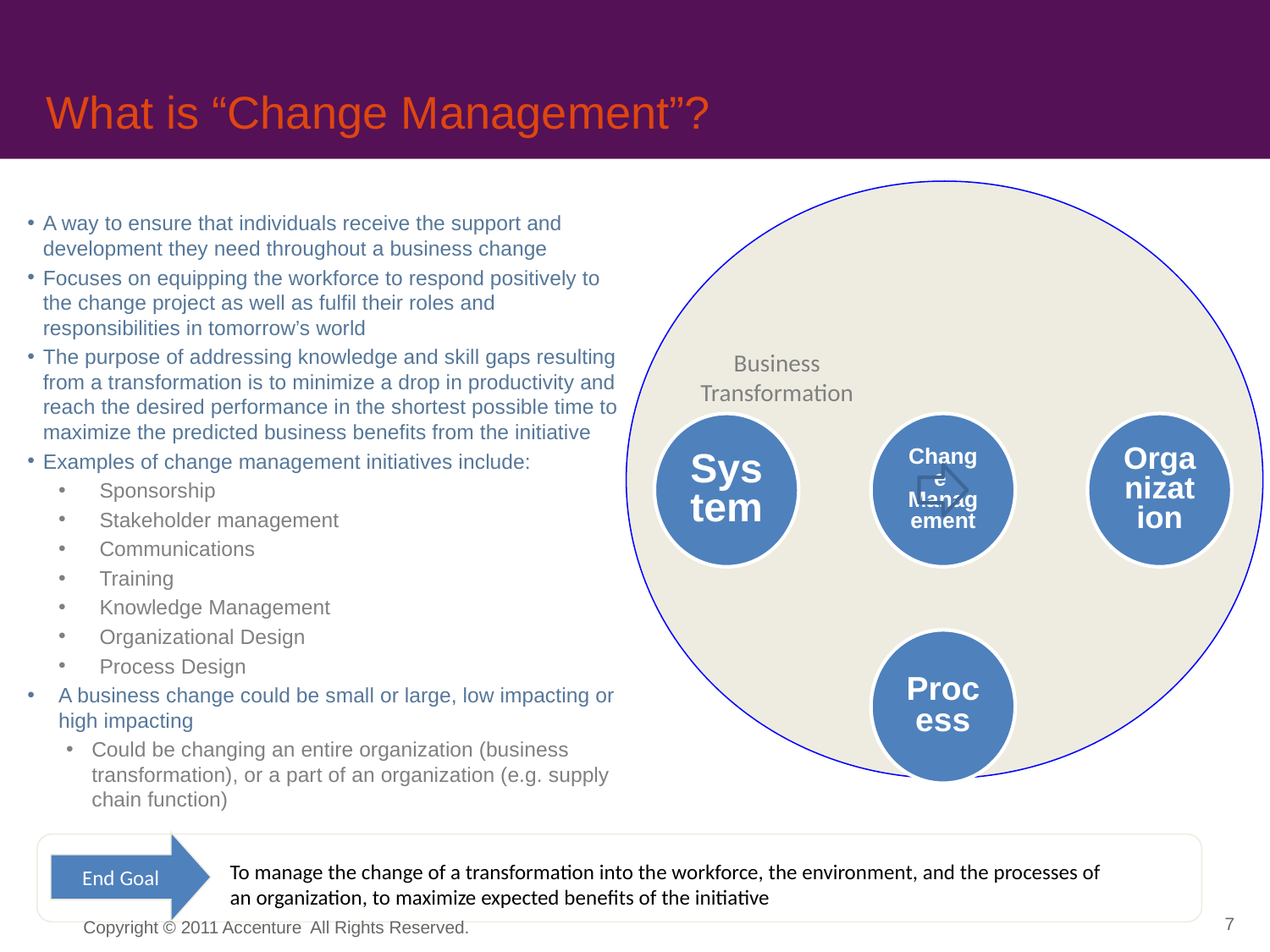

# What is “Change Management”?

Change
Management
Organization
Process
System
A way to ensure that individuals receive the support and development they need throughout a business change
Focuses on equipping the workforce to respond positively to the change project as well as fulfil their roles and responsibilities in tomorrow’s world
The purpose of addressing knowledge and skill gaps resulting from a transformation is to minimize a drop in productivity and reach the desired performance in the shortest possible time to maximize the predicted business benefits from the initiative
Examples of change management initiatives include:
Sponsorship
Stakeholder management
Communications
Training
Knowledge Management
Organizational Design
Process Design
A business change could be small or large, low impacting or high impacting
Could be changing an entire organization (business transformation), or a part of an organization (e.g. supply chain function)
Business Transformation
End Goal

To manage the change of a transformation into the workforce, the environment, and the processes of an organization, to maximize expected benefits of the initiative
Copyright © 2011 Accenture  All Rights Reserved.